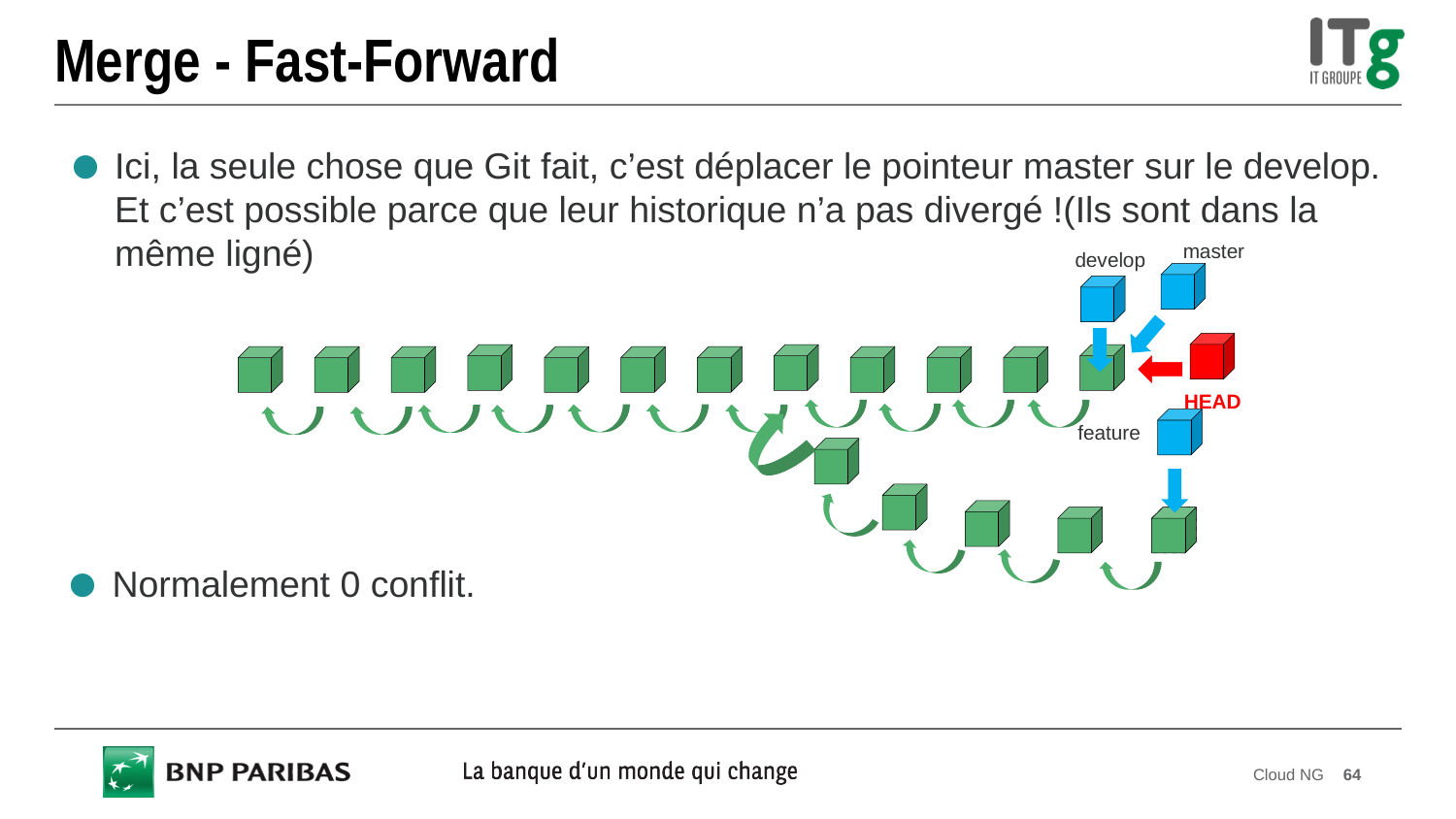

# Merge - Fast-Forward
Ici, la seule chose que Git fait, c’est déplacer le pointeur master sur le develop. Et c’est possible parce que leur historique n’a pas divergé !(Ils sont dans la même ligné)
master
develop

HEAD

feature

Normalement 0 conflit.

Cloud NG
64